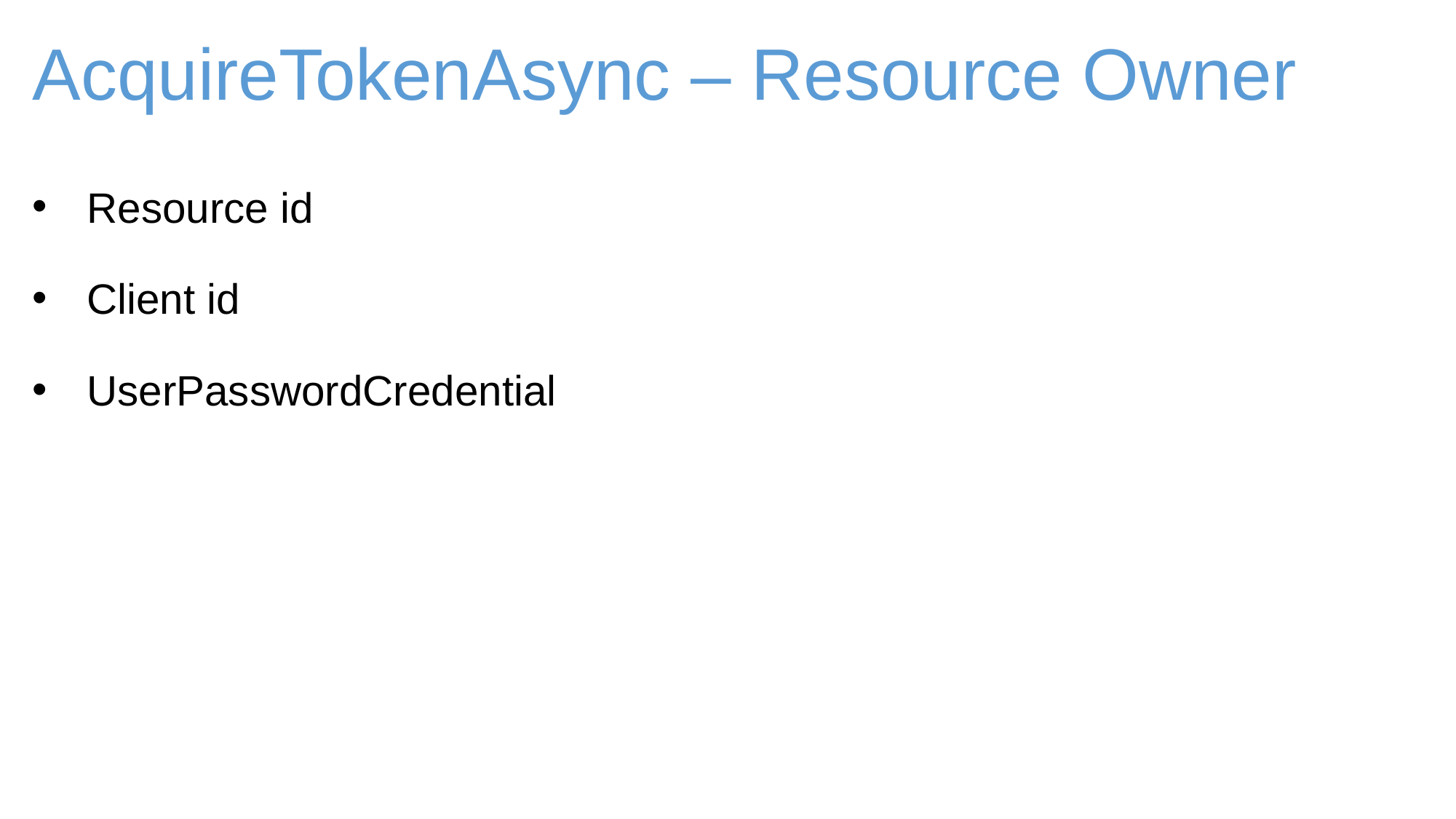

# AcquireTokenAsync – Resource Owner
Resource id
Client id
UserPasswordCredential